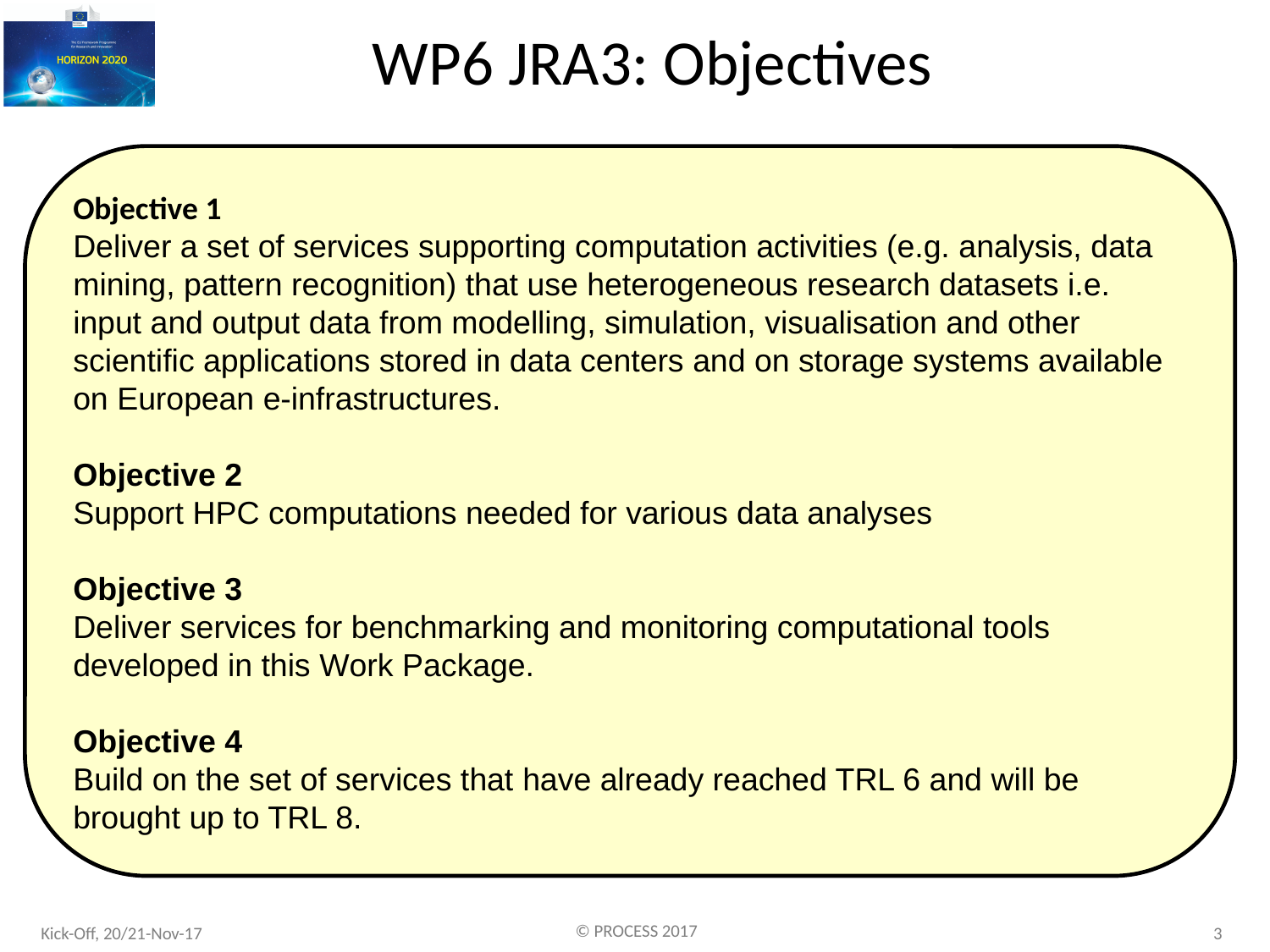

# WP6 JRA3: Objectives
Objective 1
Deliver a set of services supporting computation activities (e.g. analysis, data mining, pattern recognition) that use heterogeneous research datasets i.e. input and output data from modelling, simulation, visualisation and other scientific applications stored in data centers and on storage systems available on European e-infrastructures.

Objective 2
Support HPC computations needed for various data analyses

Objective 3
Deliver services for benchmarking and monitoring computational tools developed in this Work Package.

Objective 4
Build on the set of services that have already reached TRL 6 and will be brought up to TRL 8.